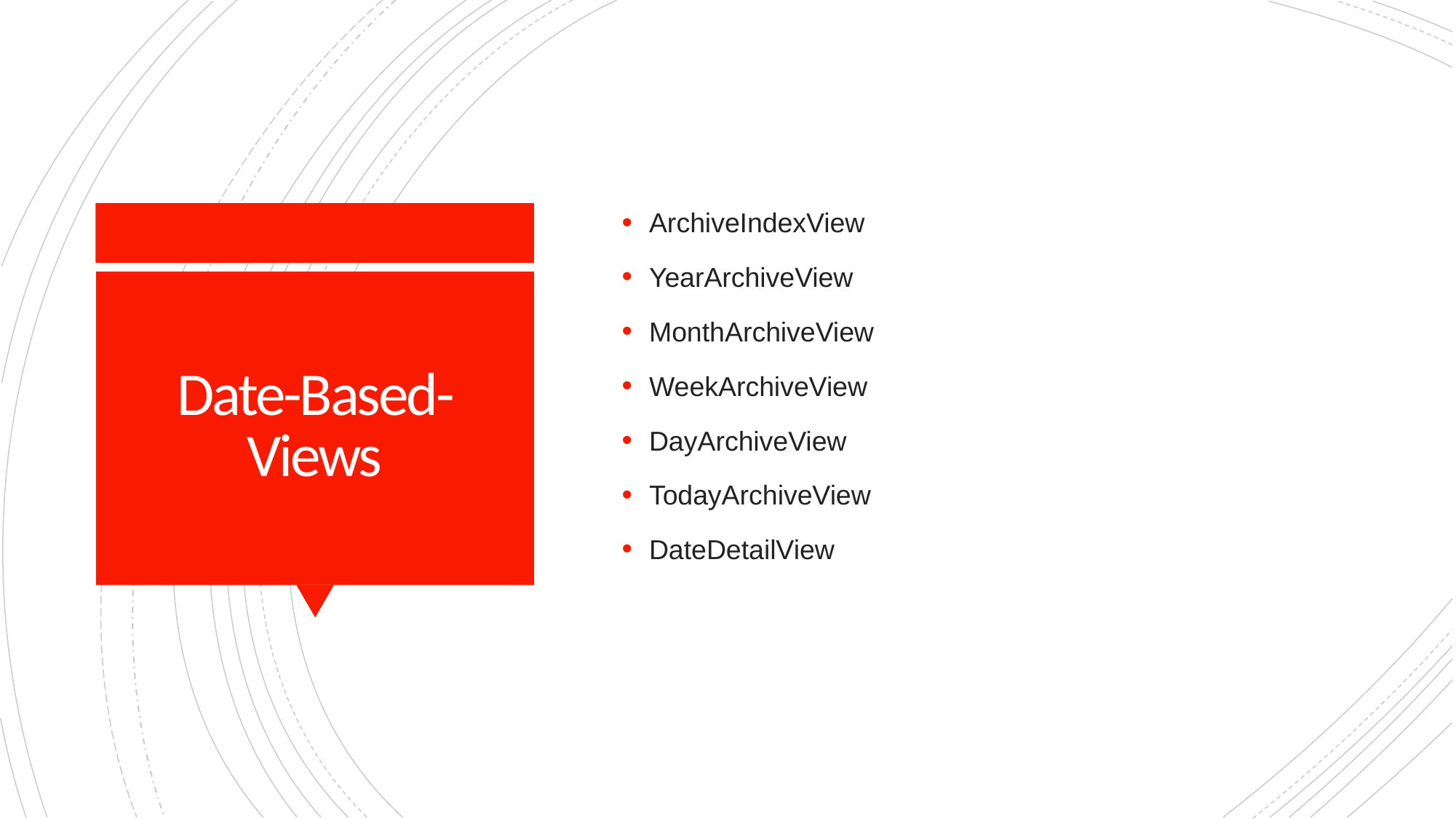

ArchiveIndexView
YearArchiveView
MonthArchiveView
WeekArchiveView
DayArchiveView
TodayArchiveView
DateDetailView

# Date-Based-Views